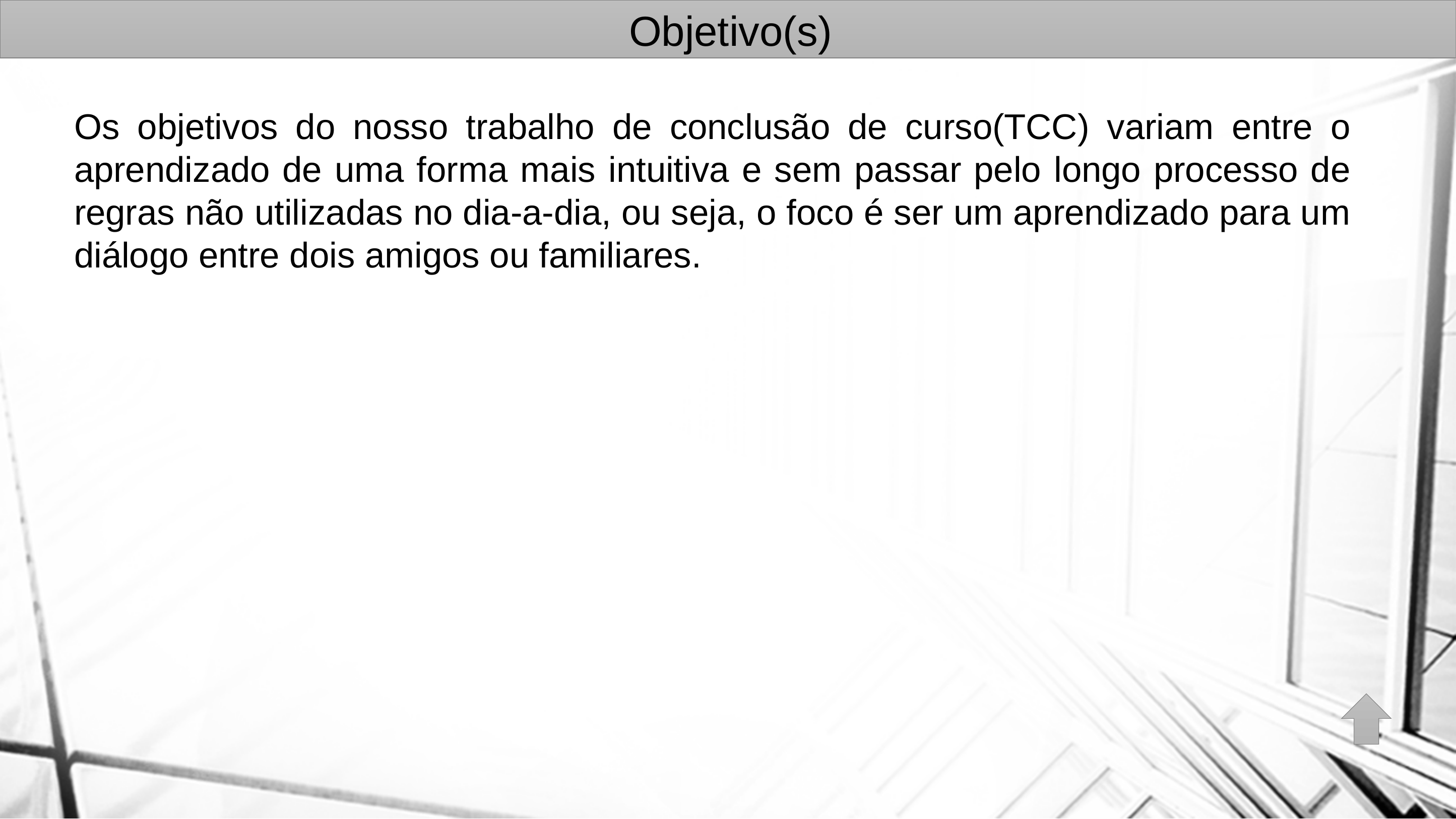

Objetivo(s)
Os objetivos do nosso trabalho de conclusão de curso(TCC) variam entre o aprendizado de uma forma mais intuitiva e sem passar pelo longo processo de regras não utilizadas no dia-a-dia, ou seja, o foco é ser um aprendizado para um diálogo entre dois amigos ou familiares.